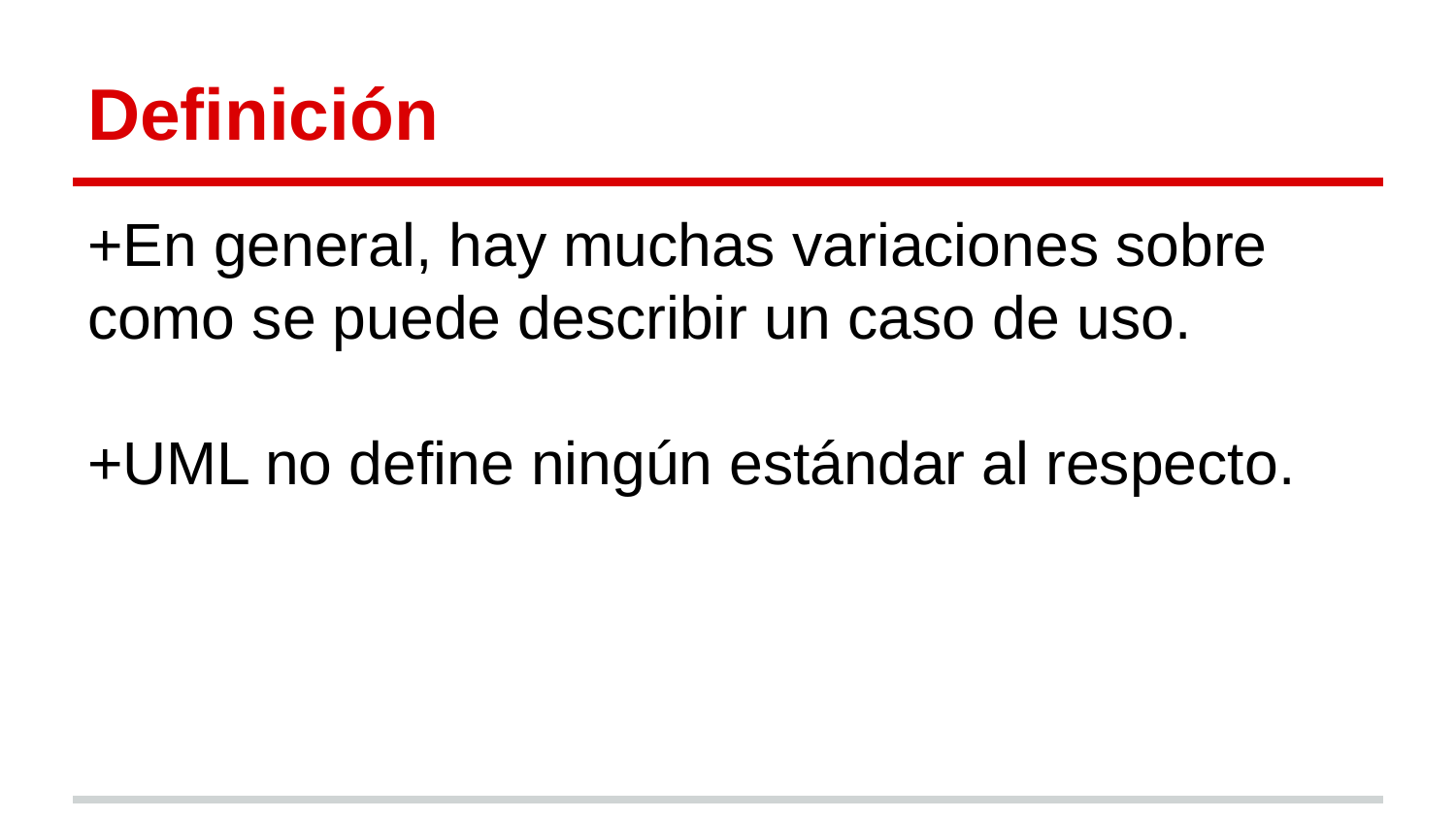

# Definición
+En general, hay muchas variaciones sobre como se puede describir un caso de uso.

+UML no define ningún estándar al respecto.